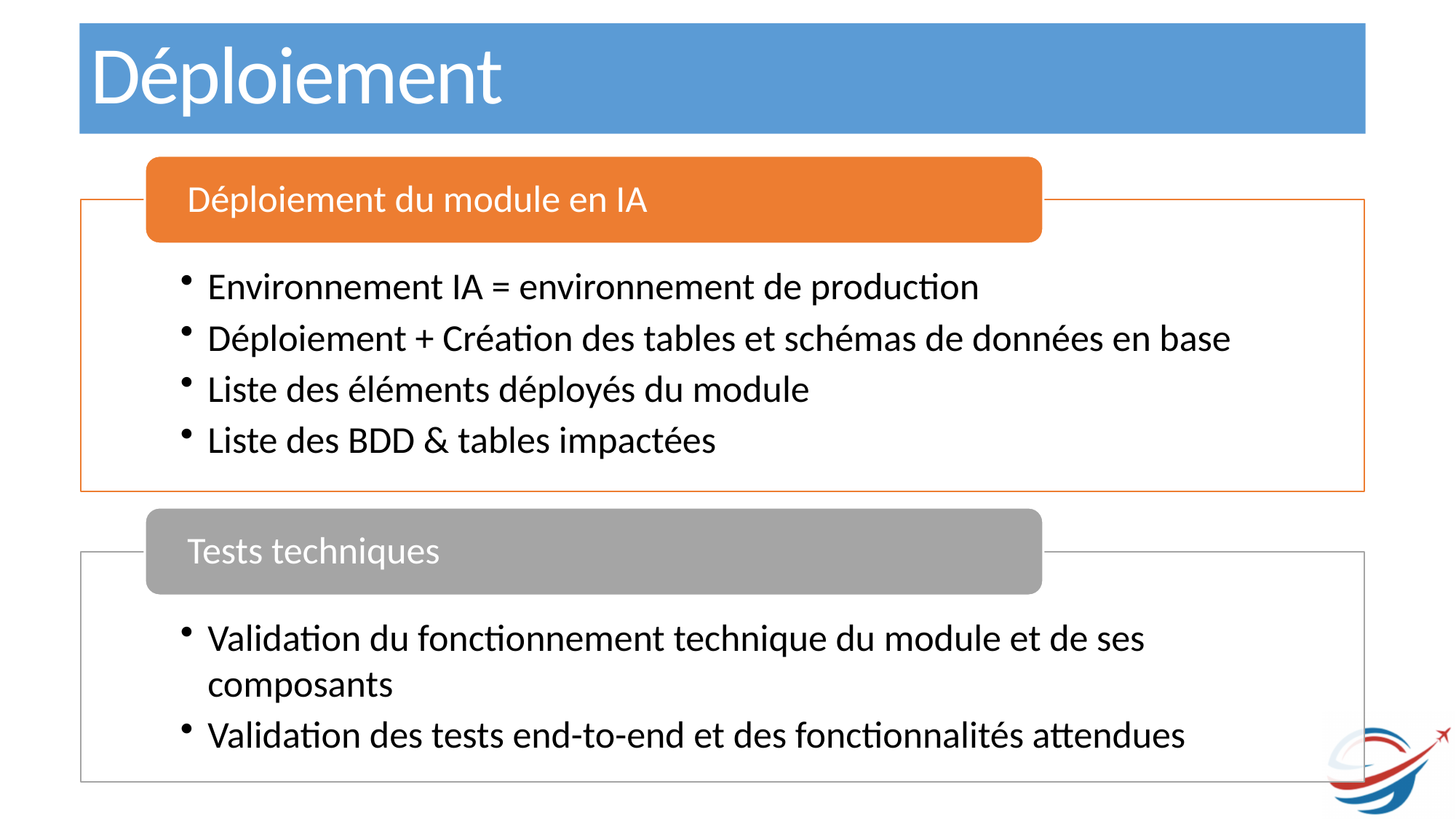

# Déploiement
Environnement IA = environnement de production
Déploiement + Création des tables et schémas de données en base
Liste des éléments déployés du module
Liste des BDD & tables impactées
Déploiement du module en IA
Validation du fonctionnement technique du module et de ses composants
Validation des tests end-to-end et des fonctionnalités attendues
Tests techniques